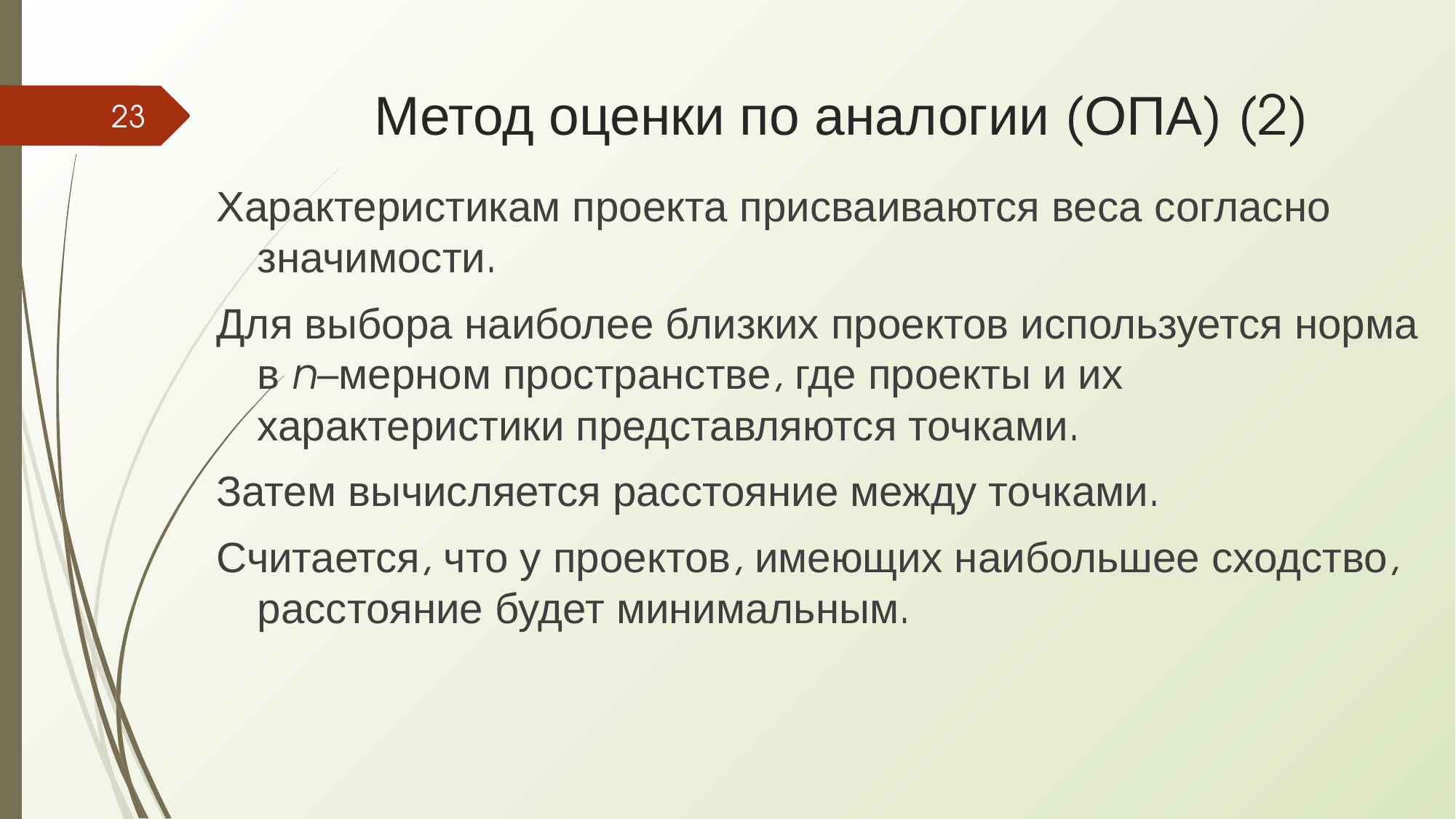

# Метод оценки по аналогии (ОПА) (2)
23
Характеристикам проекта присваиваются веса согласно значимости.
Для выбора наиболее близких проектов используется норма в n–мерном пространстве, где проекты и их характеристики представляются точками.
Затем вычисляется расстояние между точками.
Считается, что у проектов, имеющих наибольшее сходство, расстояние будет минимальным.